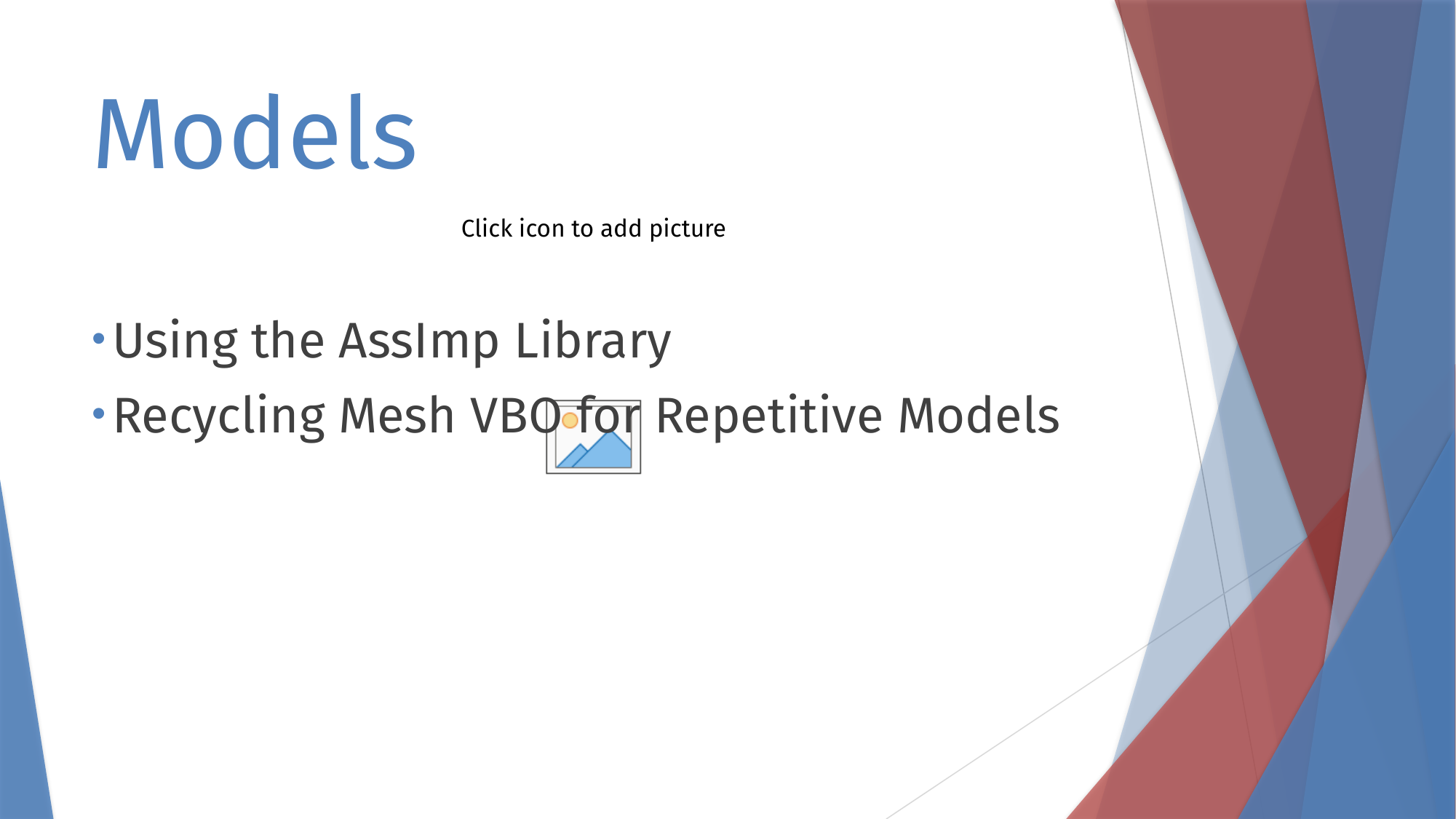

# Models

Using the AssImp Library
Recycling Mesh VBO for Repetitive Models